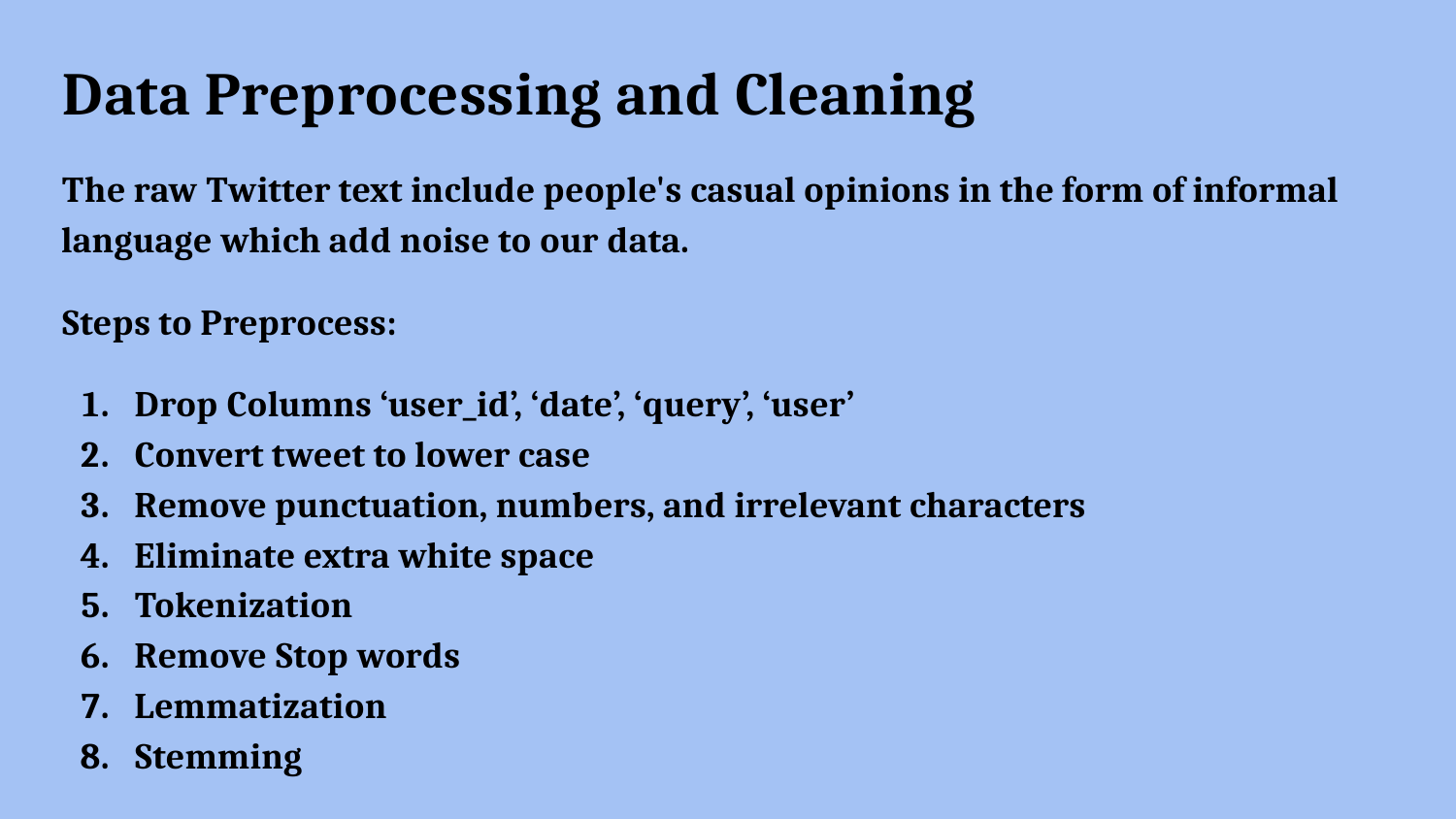

Data Preprocessing and Cleaning
The raw Twitter text include people's casual opinions in the form of informal language which add noise to our data.
Steps to Preprocess:
Drop Columns ‘user_id’, ‘date’, ‘query’, ‘user’
Convert tweet to lower case
Remove punctuation, numbers, and irrelevant characters
Eliminate extra white space
Tokenization
Remove Stop words
Lemmatization
Stemming